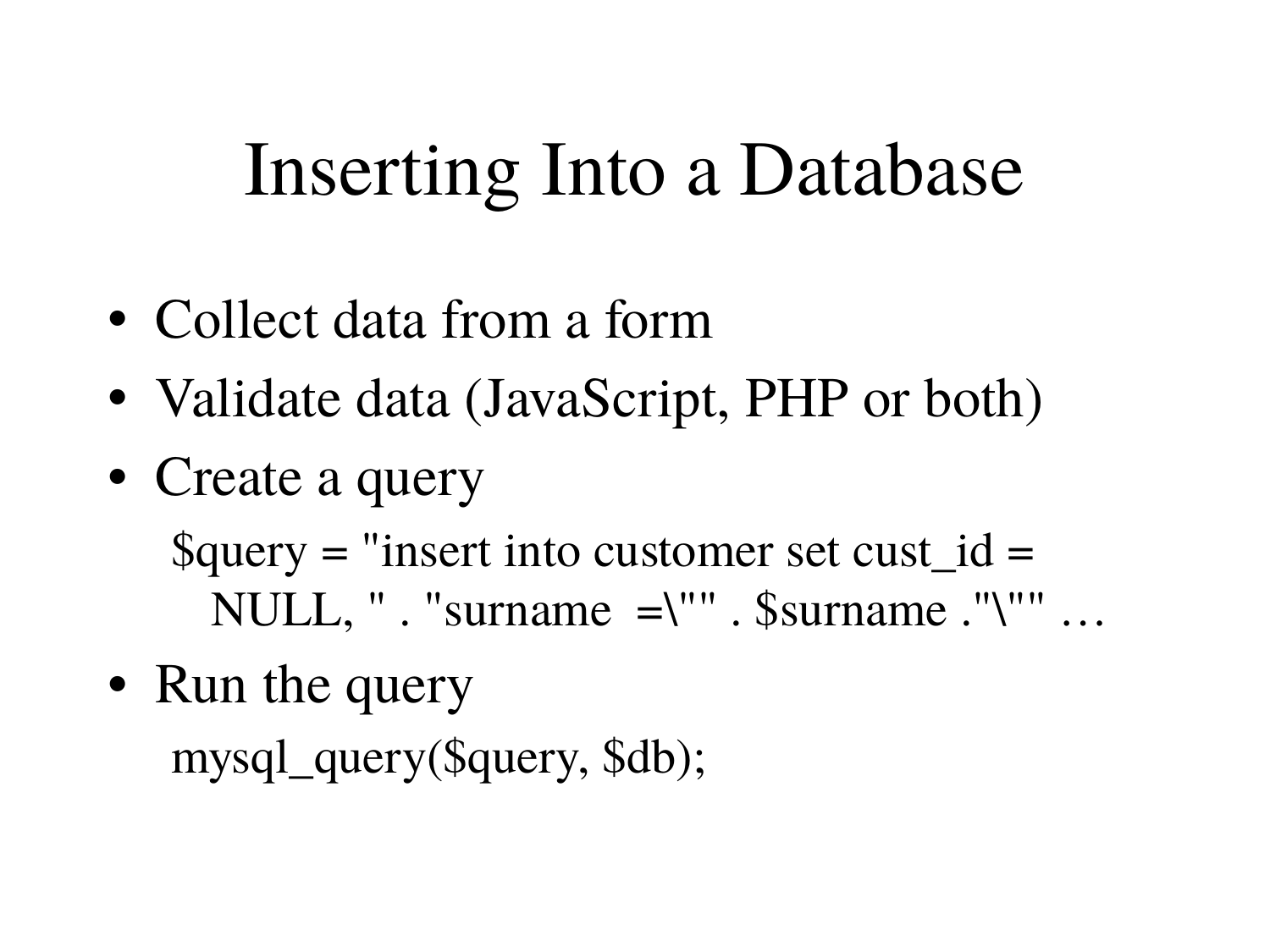

# Inserting Into a Database
Collect data from a form
Validate data (JavaScript, PHP or both)
Create a query
$query = "insert into customer set cust_id = NULL, " . "surname  =\"" . $surname ."\"" …
Run the query
mysql_query($query, $db);